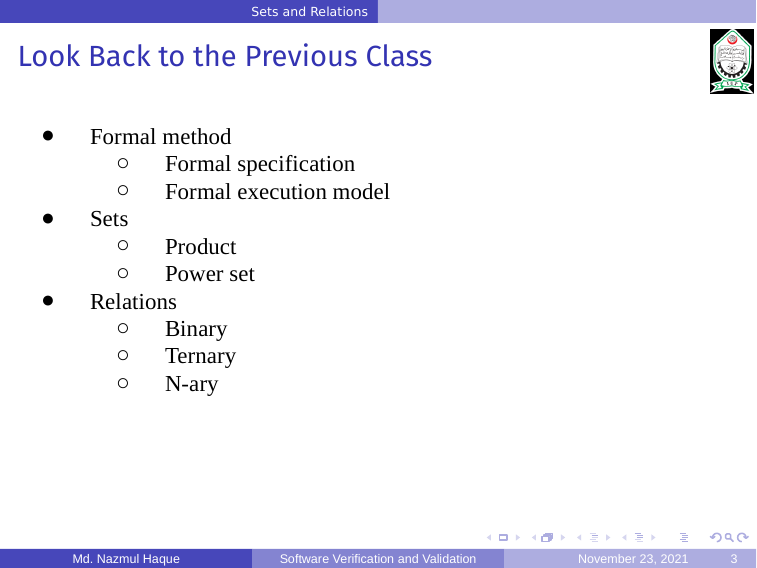

Sets and Relations

Look Back to the Previous Class
Formal method
Formal specification
Formal execution model
Sets
Product
Power set
Relations
Binary
Ternary
N-ary